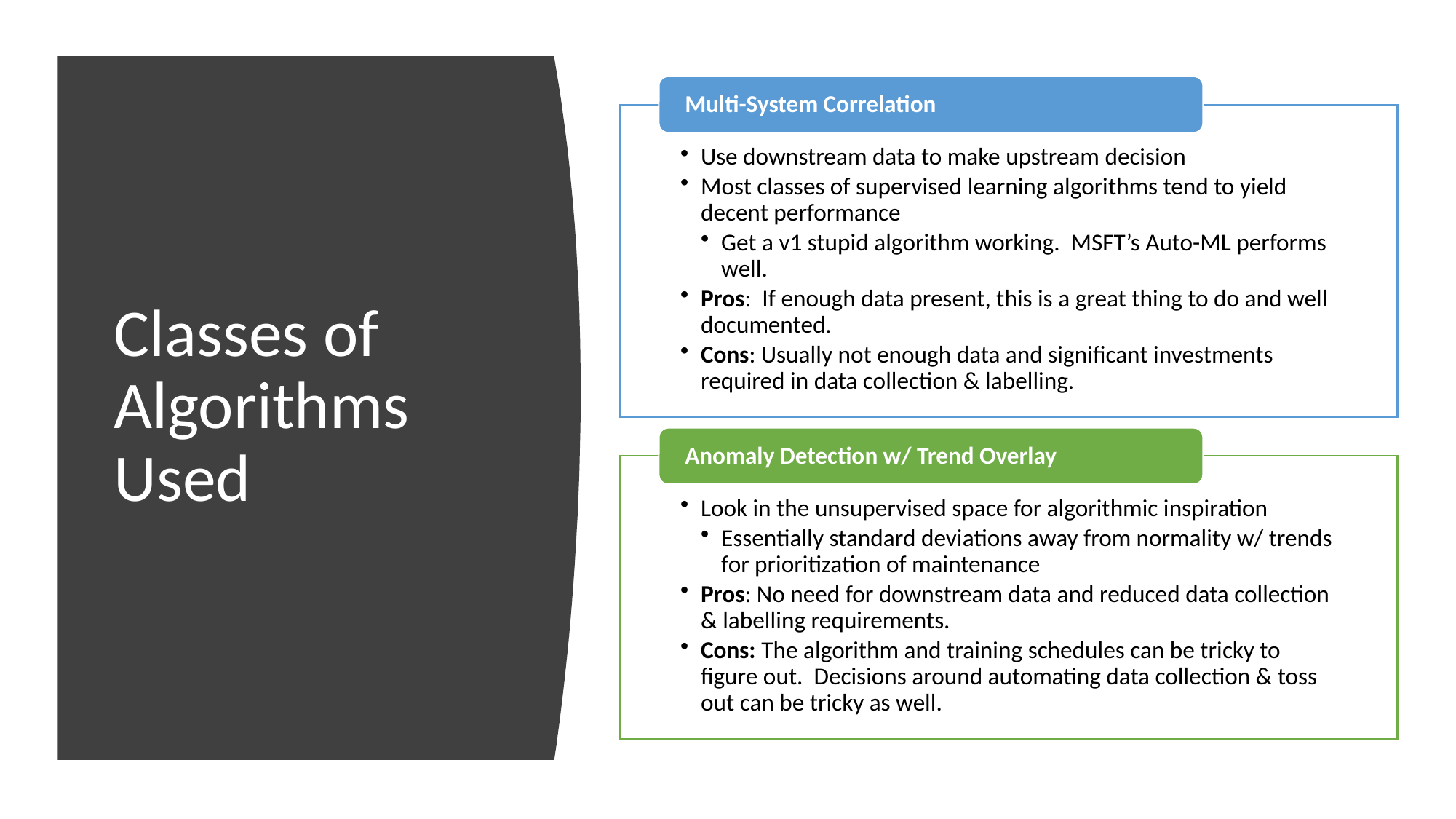

Use downstream data to make upstream decision
Most classes of supervised learning algorithms tend to yield decent performance
Get a v1 stupid algorithm working.  MSFT’s Auto-ML performs well.
Pros:  If enough data present, this is a great thing to do and well documented.
Cons: Usually not enough data and significant investments required in data collection & labelling.
Multi-System Correlation
Look in the unsupervised space for algorithmic inspiration
Essentially standard deviations away from normality w/ trends for prioritization of maintenance
Pros: No need for downstream data and reduced data collection & labelling requirements.
Cons: The algorithm and training schedules can be tricky to figure out.  Decisions around automating data collection & toss out can be tricky as well.
Anomaly Detection w/ Trend Overlay

# Classes of Algorithms Used